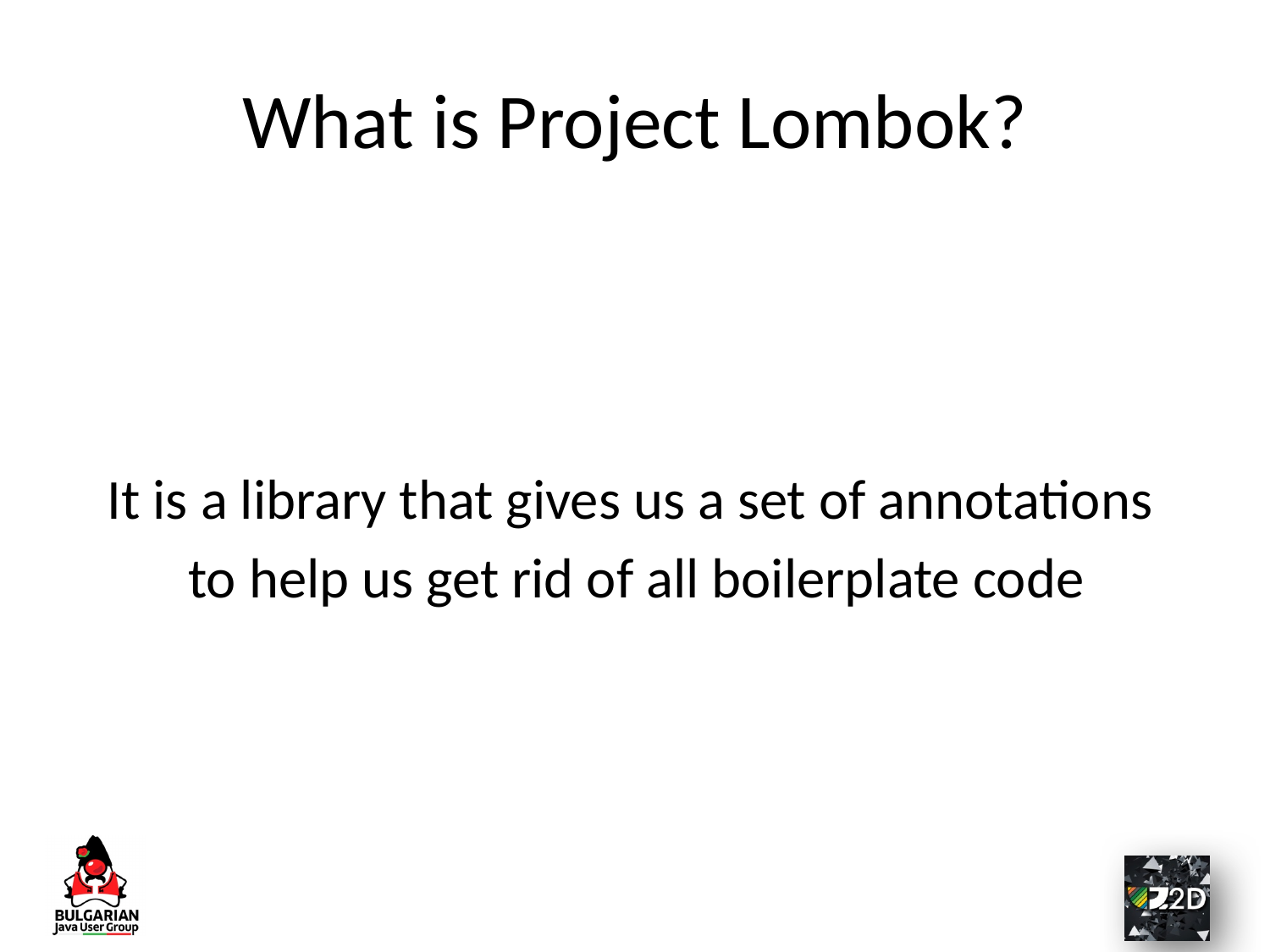

# What is Project Lombok?
It is a library that gives us a set of annotations
to help us get rid of all boilerplate code